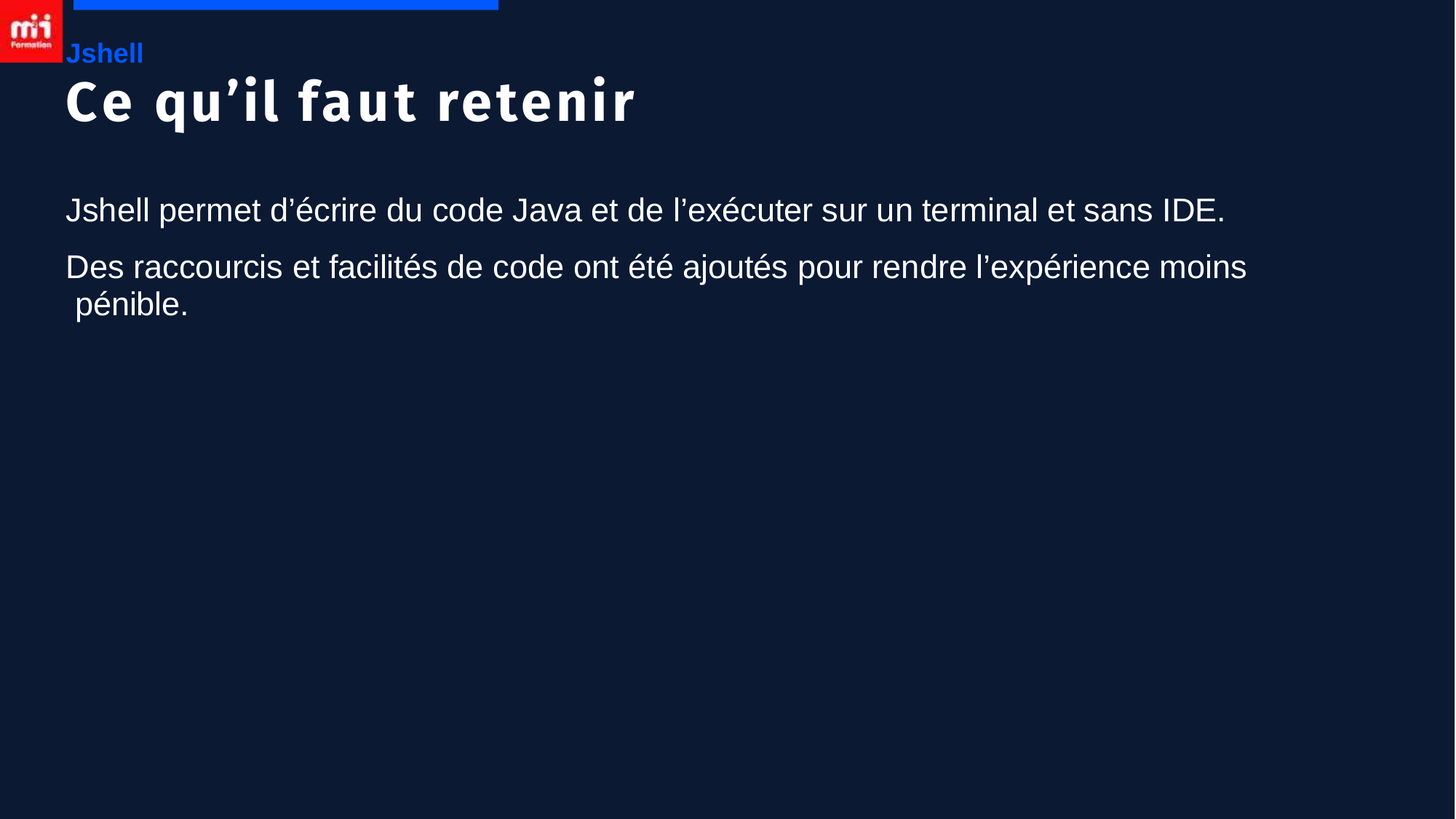

Jshell
# Ce qu’il faut retenir
Jshell permet d’écrire du code Java et de l’exécuter sur un terminal et sans IDE.
Des raccourcis et facilités de code ont été ajoutés pour rendre l’expérience moins  pénible.